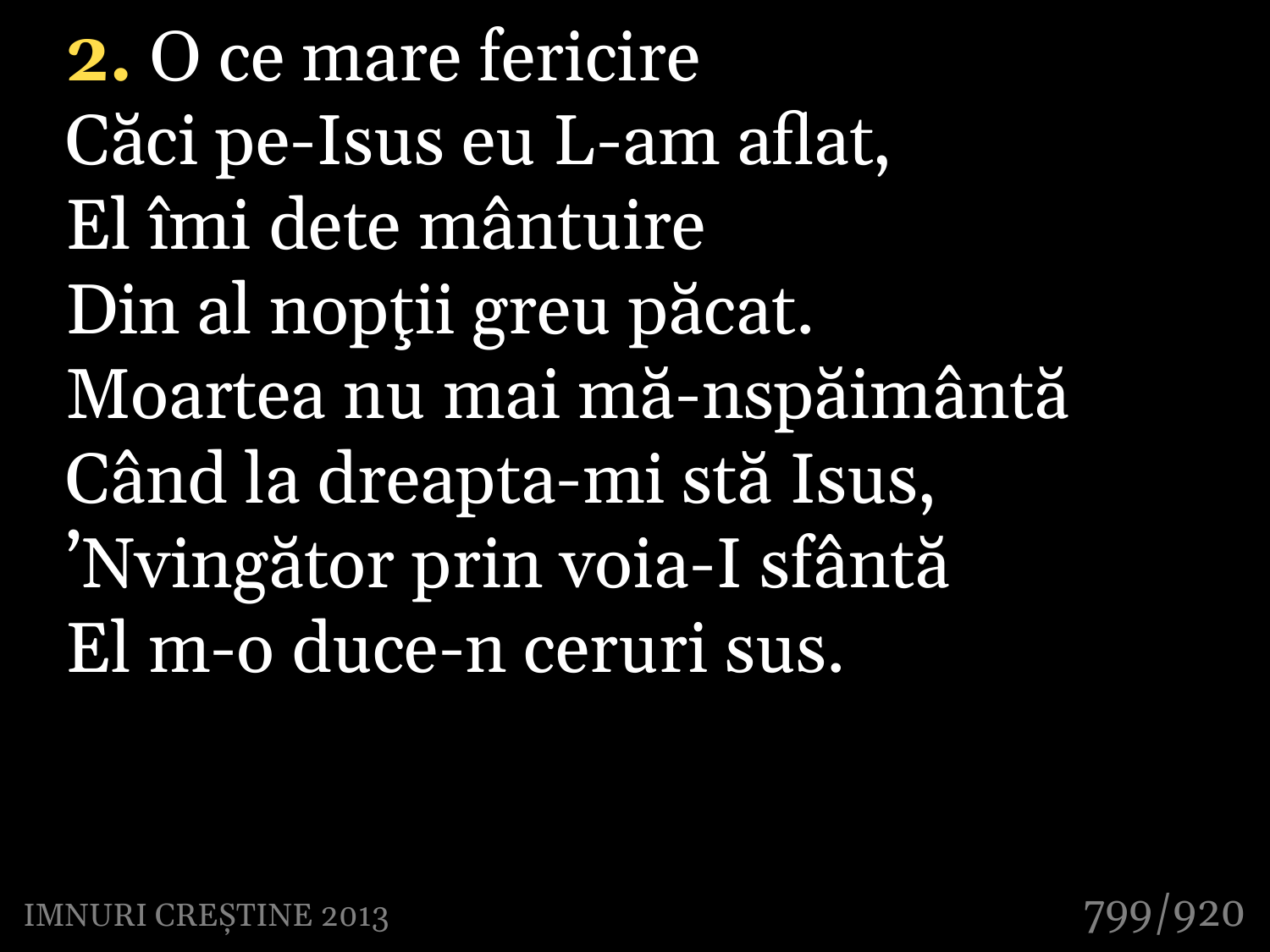

2. O ce mare fericire
Căci pe-Isus eu L-am aflat,
El îmi dete mântuire
Din al nopţii greu păcat.
Moartea nu mai mă-nspăimântă
Când la dreapta-mi stă Isus,
’Nvingător prin voia-I sfântă
El m-o duce-n ceruri sus.
799/920
IMNURI CREȘTINE 2013